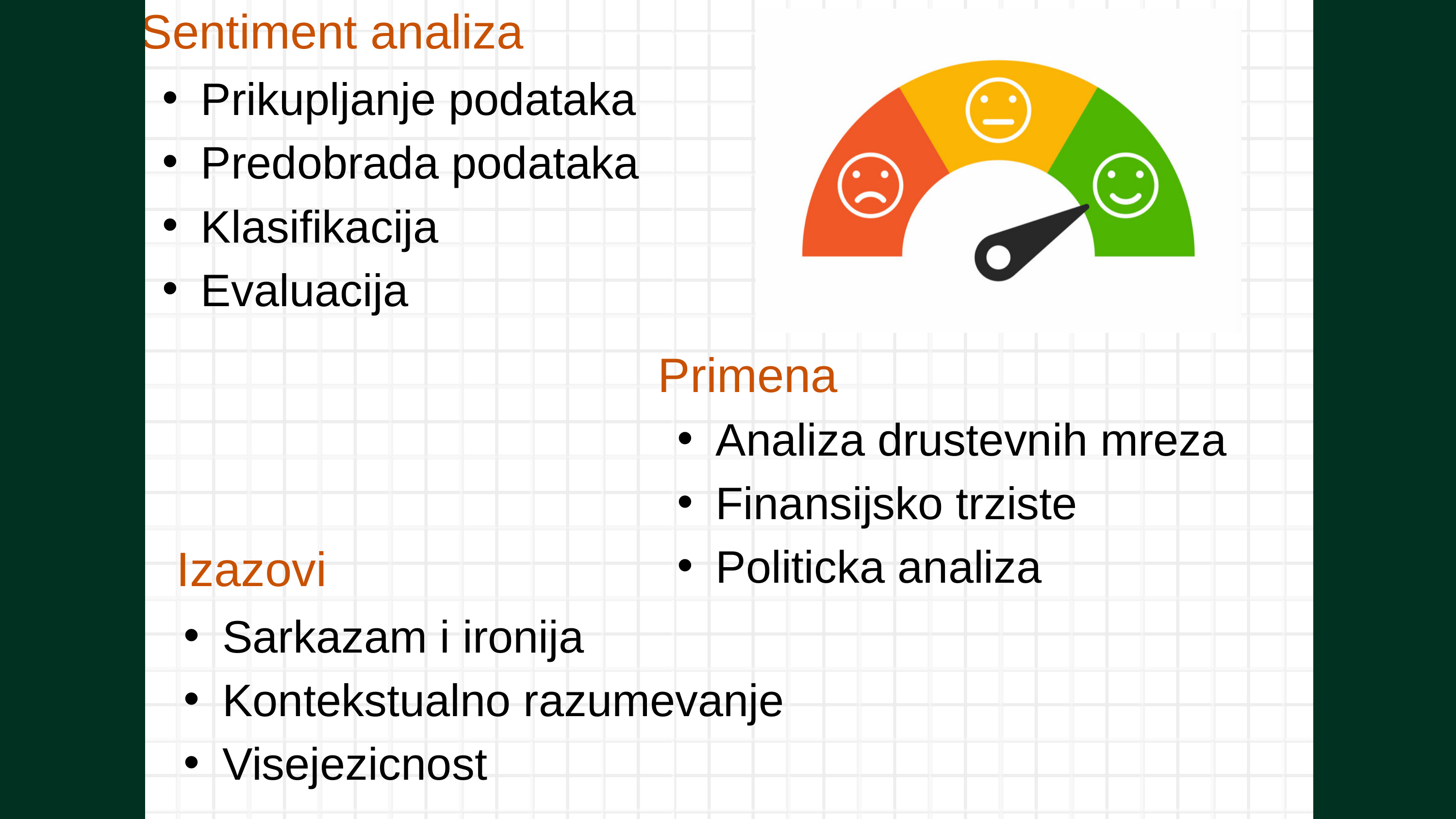

Sentiment analiza

Prikupljanje podataka
Predobrada podataka
Klasifikacija
Evaluacija

Primena
Analiza drustevnih mreza
Finansijsko trziste
Politicka analiza
Izazovi
Sarkazam i ironija
Kontekstualno razumevanje
Visejezicnost